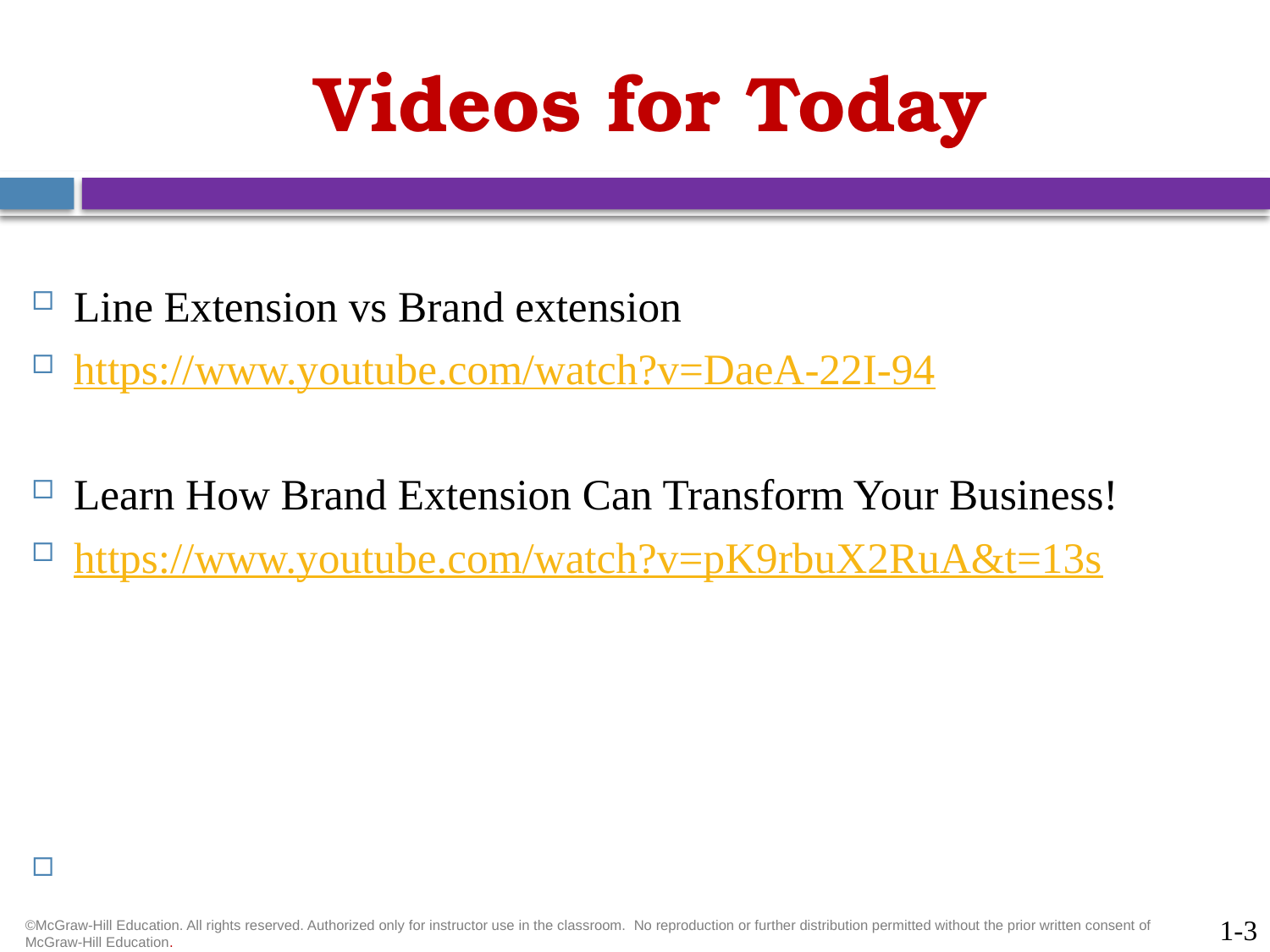

# Videos for Today

Line Extension vs Brand extension
https://www.youtube.com/watch?v=DaeA-22I-94

Learn How Brand Extension Can Transform Your Business!
https://www.youtube.com/watch?v=pK9rbuX2RuA&t=13s

1-3
©McGraw-Hill Education. All rights reserved. Authorized only for instructor use in the classroom.  No reproduction or further distribution permitted without the prior written consent of McGraw-Hill Education.